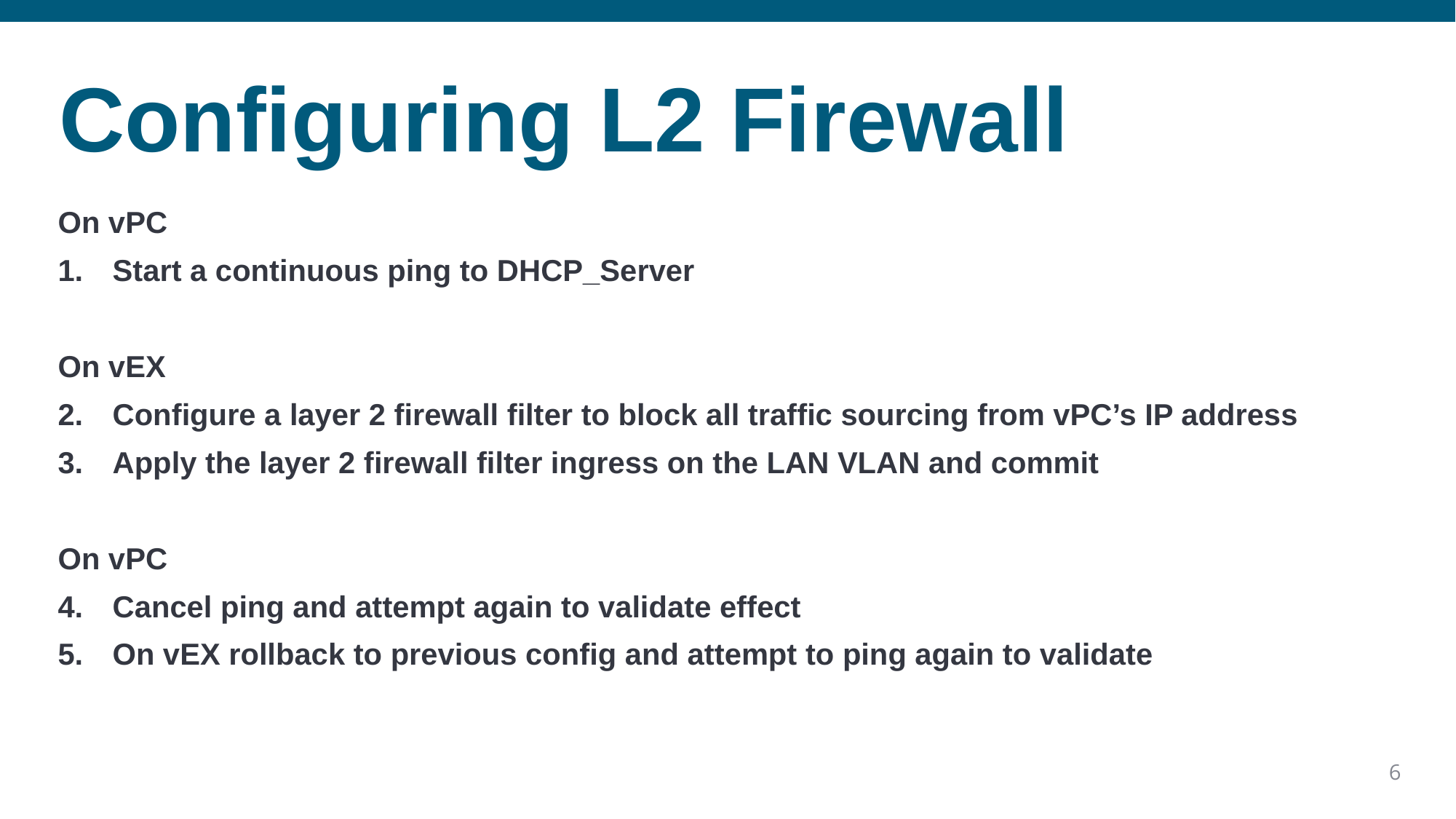

# Configuring L2 Firewall
On vPC
Start a continuous ping to DHCP_Server

On vEX
Configure a layer 2 firewall filter to block all traffic sourcing from vPC’s IP address
Apply the layer 2 firewall filter ingress on the LAN VLAN and commit

On vPC
Cancel ping and attempt again to validate effect
On vEX rollback to previous config and attempt to ping again to validate